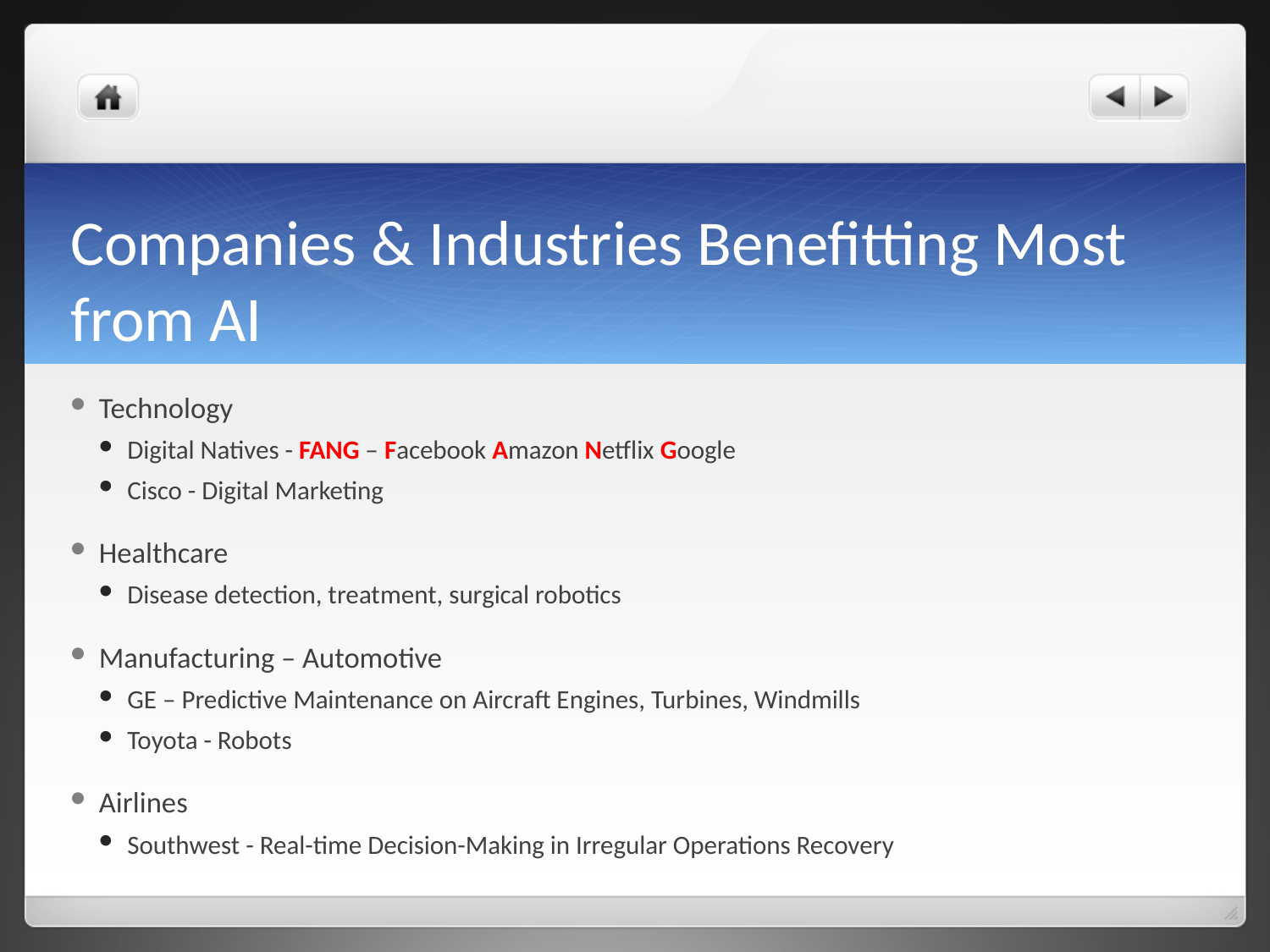

# Companies & Industries Benefitting Most from AI
Technology
Digital Natives - FANG – Facebook Amazon Netflix Google
Cisco - Digital Marketing
Healthcare
Disease detection, treatment, surgical robotics
Manufacturing – Automotive
GE – Predictive Maintenance on Aircraft Engines, Turbines, Windmills
Toyota - Robots
Airlines
Southwest - Real-time Decision-Making in Irregular Operations Recovery